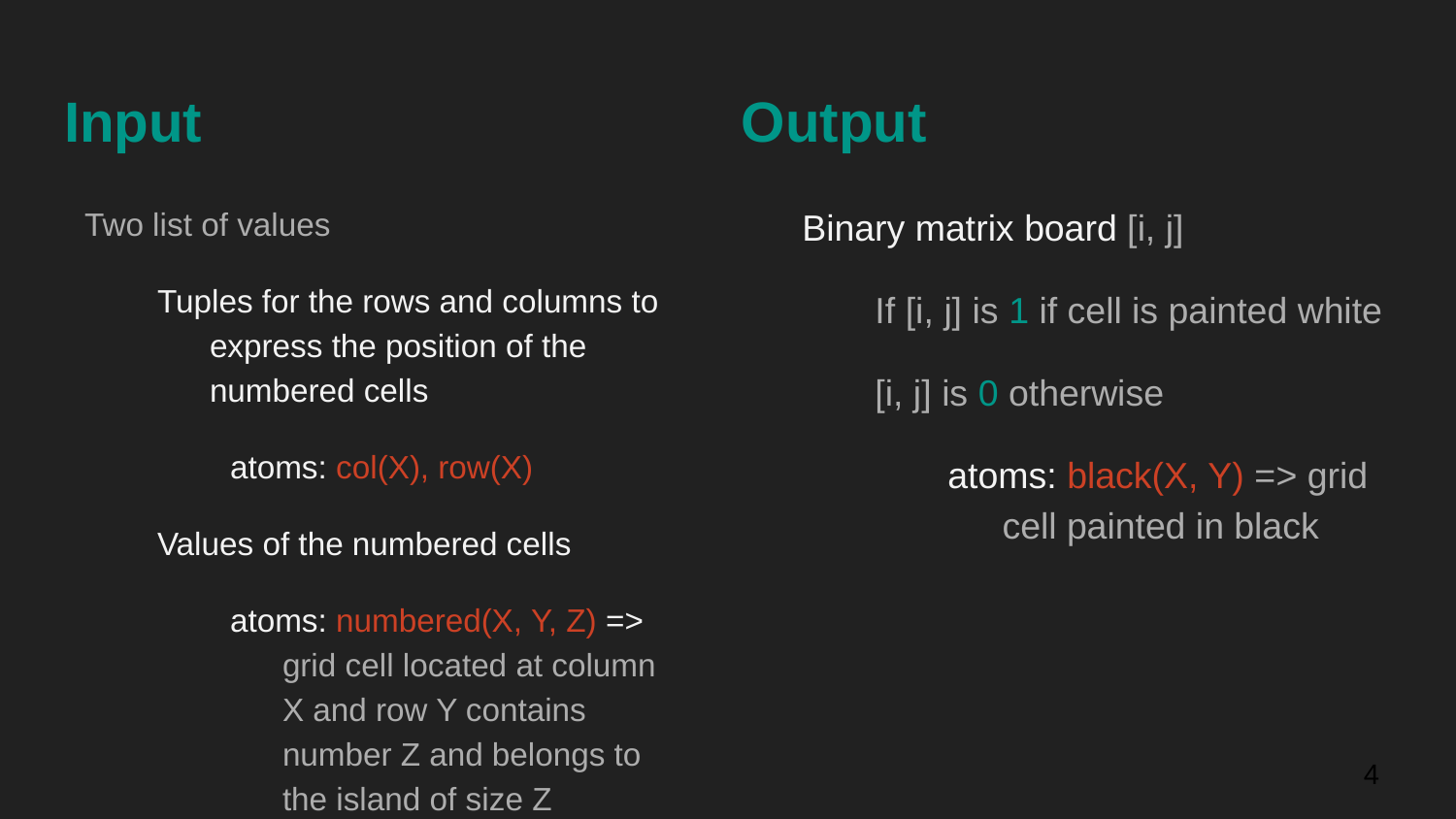

# Input
Output
Two list of values
Tuples for the rows and columns to express the position of the numbered cells
atoms: col(X), row(X)
Values of the numbered cells
atoms: numbered(X, Y, Z) => grid cell located at column X and row Y contains number Z and belongs to the island of size Z
Binary matrix board [i, j]
If [i, j] is 1 if cell is painted white
[i, j] is 0 otherwise
atoms: black(X, Y) => grid cell painted in black
4